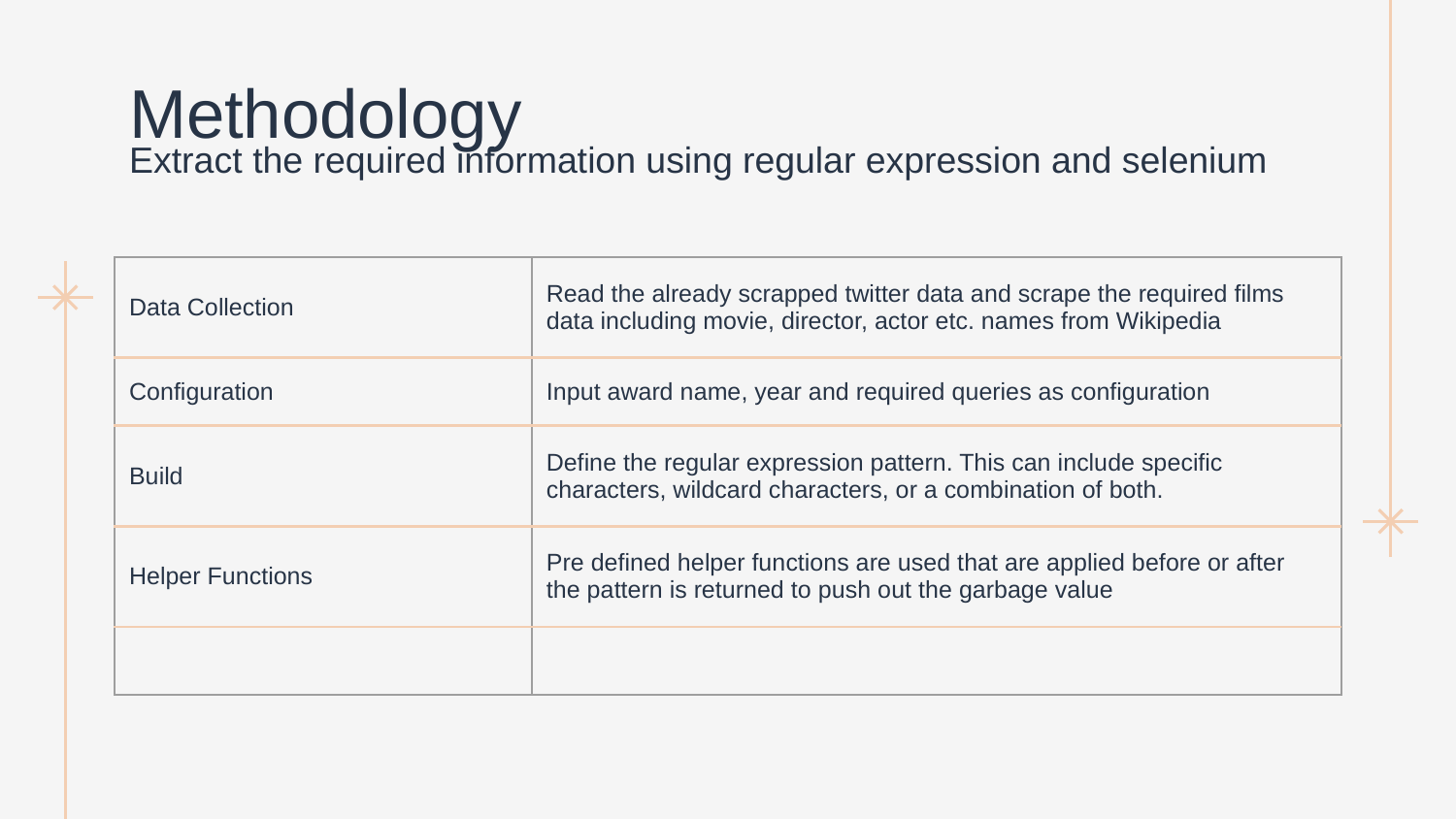

# Methodology
Extract the required information using regular expression and selenium

| Data Collection | Read the already scrapped twitter data and scrape the required films data including movie, director, actor etc. names from Wikipedia |
| --- | --- |
| Configuration | Input award name, year and required queries as configuration |
| Build | Define the regular expression pattern. This can include specific characters, wildcard characters, or a combination of both. |
| Helper Functions | Pre defined helper functions are used that are applied before or after the pattern is returned to push out the garbage value |
|  |  |